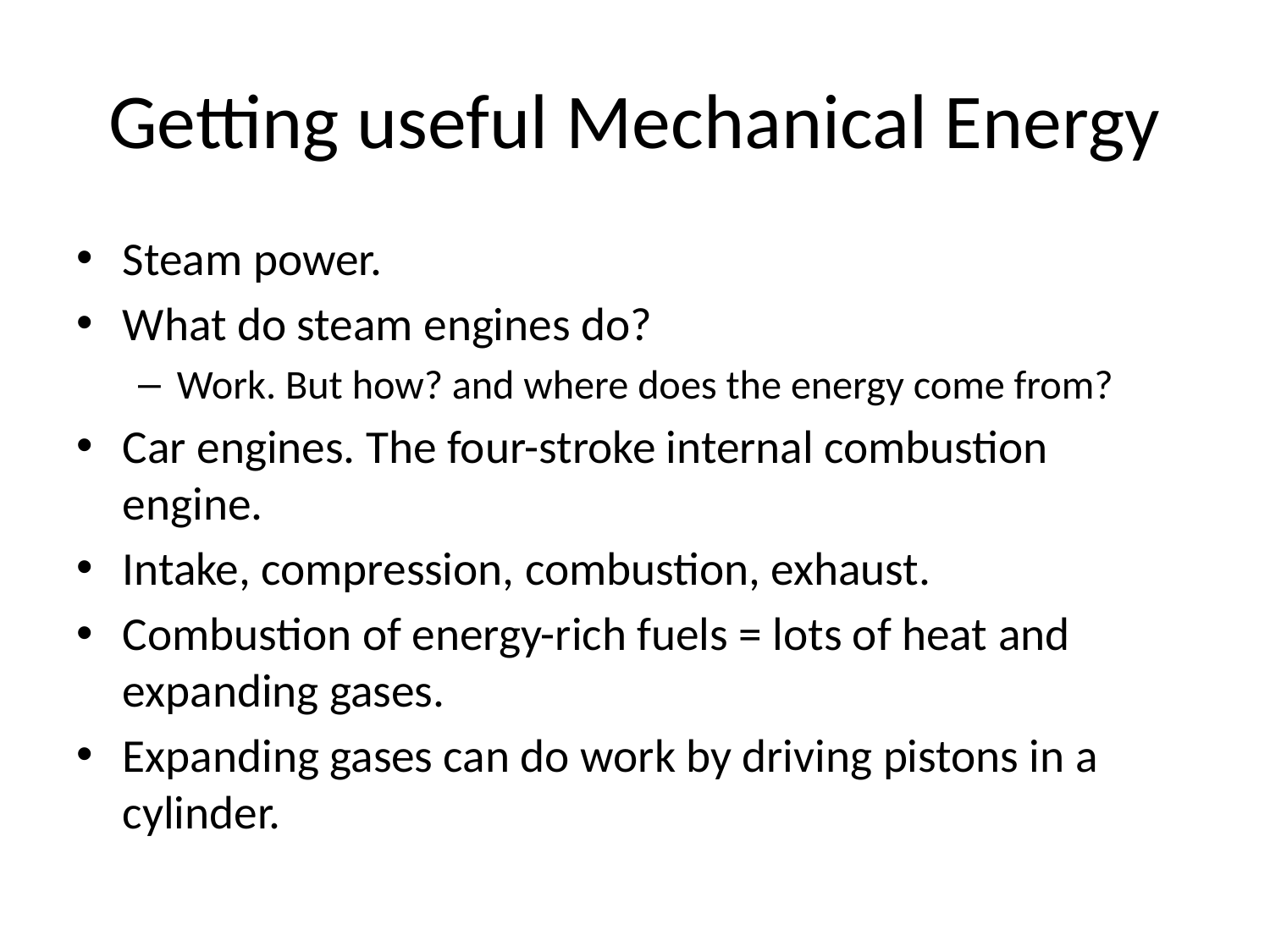

# Getting useful Mechanical Energy
Steam power.
What do steam engines do?
Work. But how? and where does the energy come from?
Car engines. The four-stroke internal combustion engine.
Intake, compression, combustion, exhaust.
Combustion of energy-rich fuels = lots of heat and expanding gases.
Expanding gases can do work by driving pistons in a cylinder.